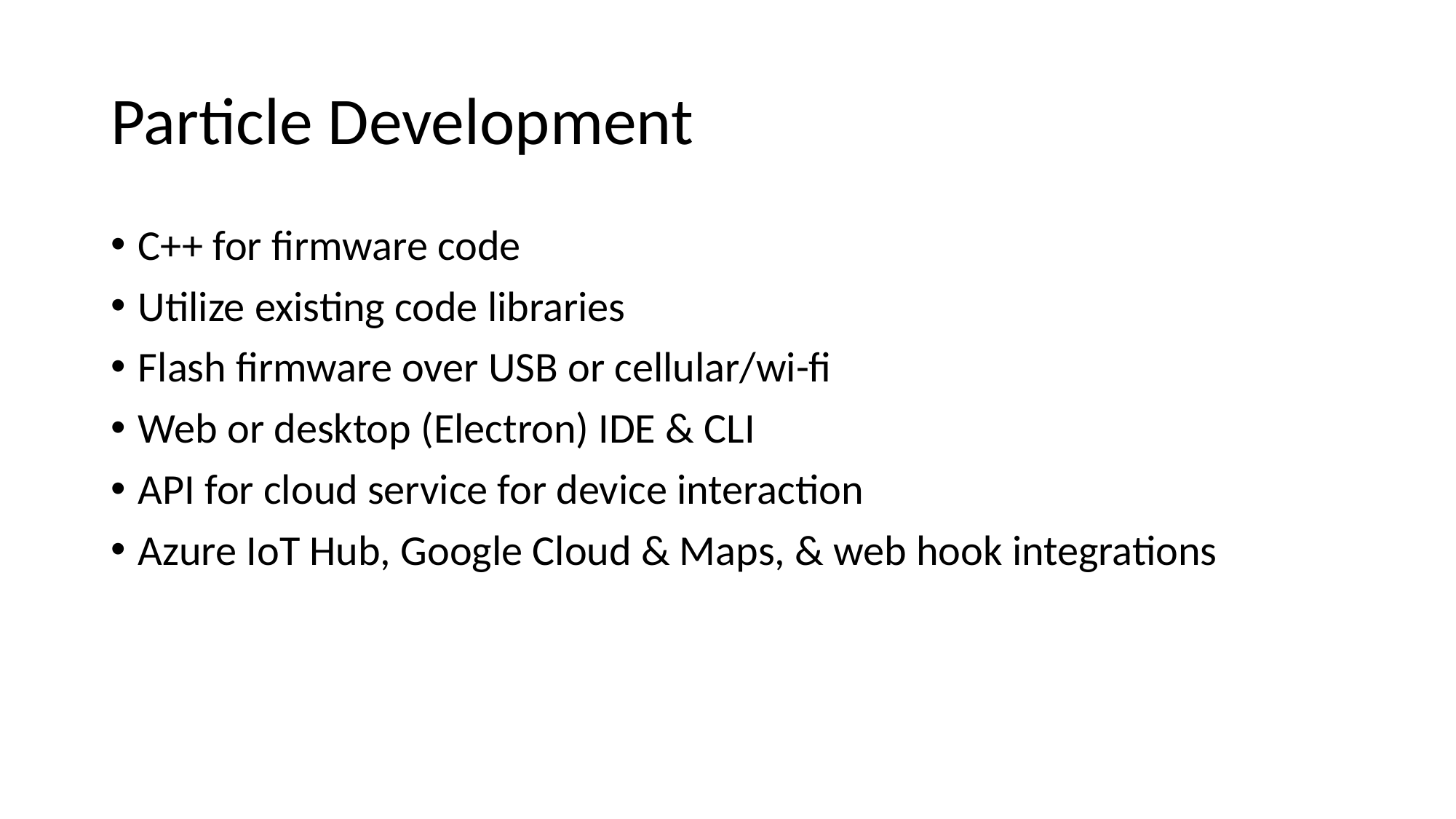

# Particle Development
C++ for firmware code
Utilize existing code libraries
Flash firmware over USB or cellular/wi-fi
Web or desktop (Electron) IDE & CLI
API for cloud service for device interaction
Azure IoT Hub, Google Cloud & Maps, & web hook integrations